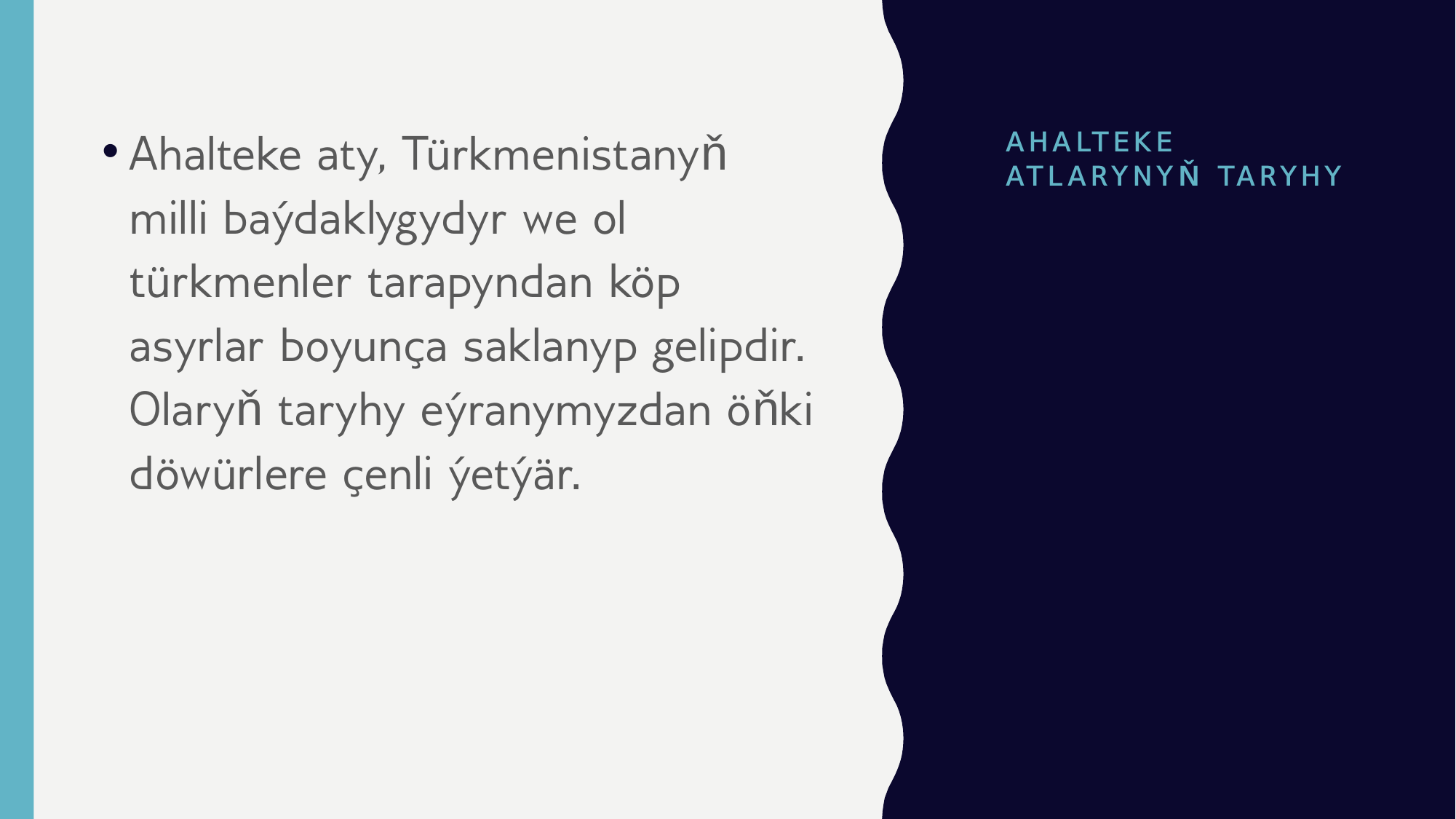

# AHALTEKE ATLARYNYŇ TARYHY
Ahalteke aty, Türkmenistanyň milli baýdaklygydyr we ol türkmenler tarapyndan köp asyrlar boyunça saklanyp gelipdir. Olaryň taryhy eýranymyzdan öňki döwürlere çenli ýetýär.